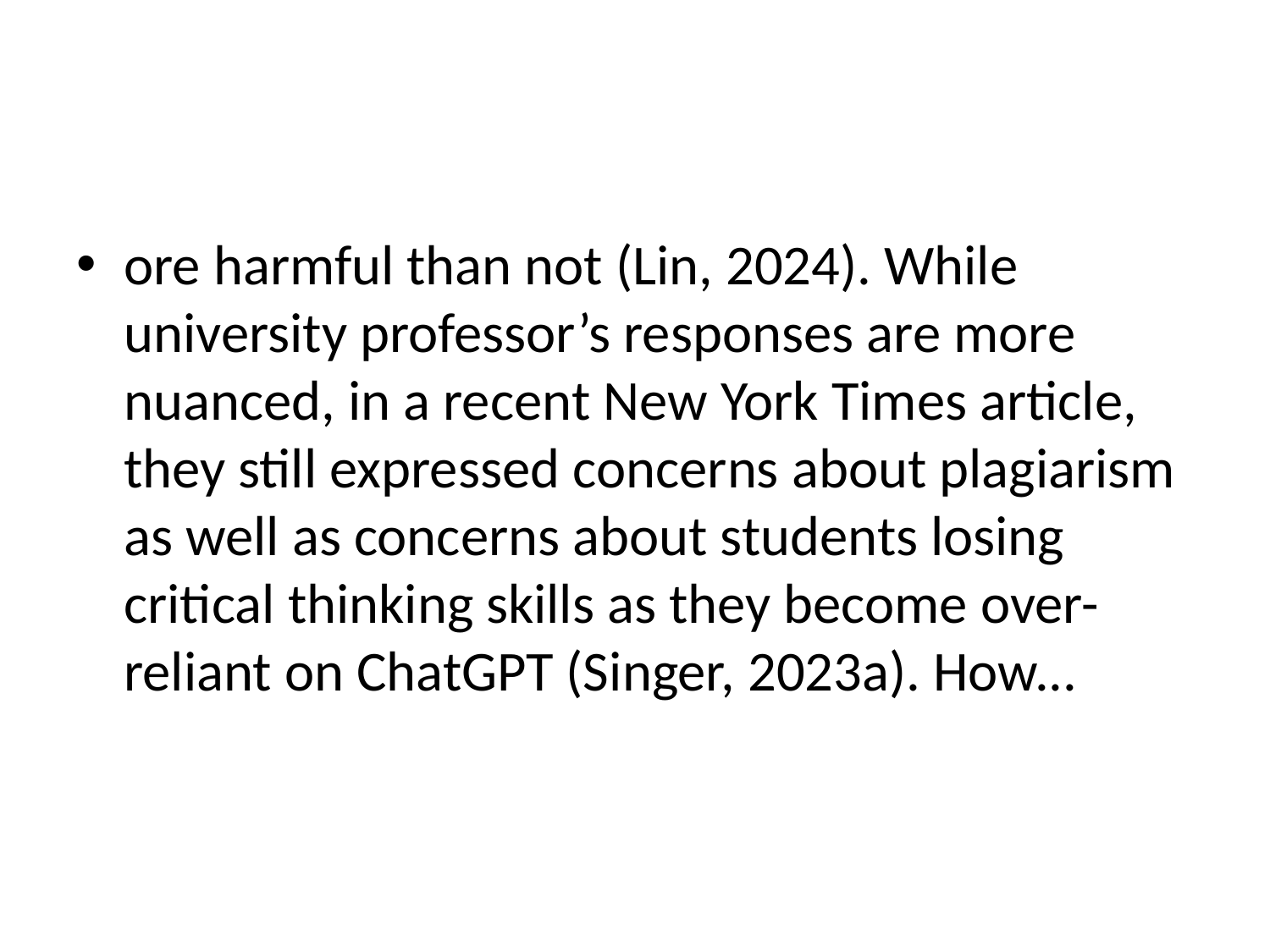

#
ore harmful than not (Lin, 2024). While university professor’s responses are more nuanced, in a recent New York Times article, they still expressed concerns about plagiarism as well as concerns about students losing critical thinking skills as they become over-reliant on ChatGPT (Singer, 2023a). How...